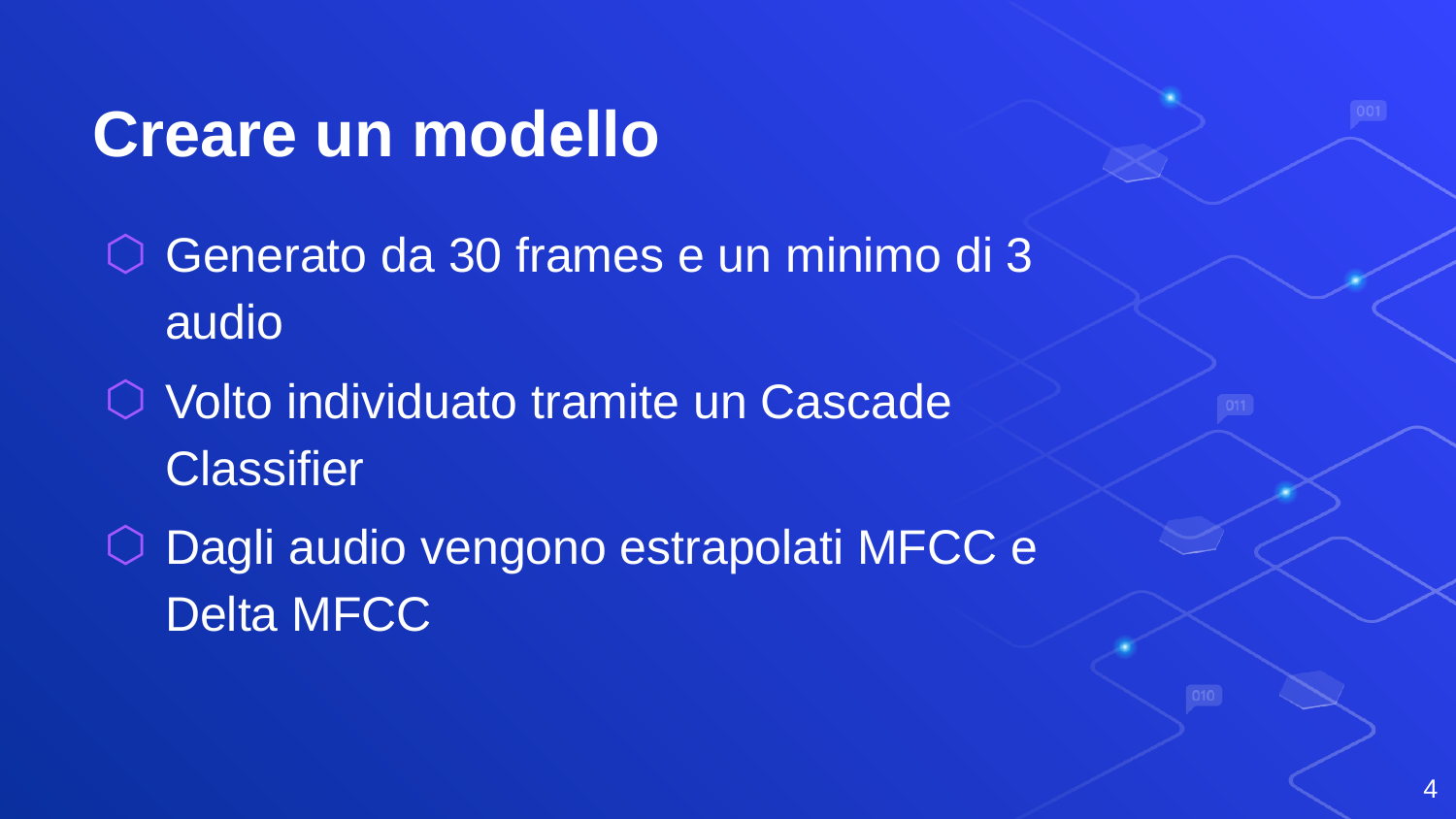

# Creare un modello
Generato da 30 frames e un minimo di 3 audio
Volto individuato tramite un Cascade Classifier
Dagli audio vengono estrapolati MFCC e Delta MFCC
4